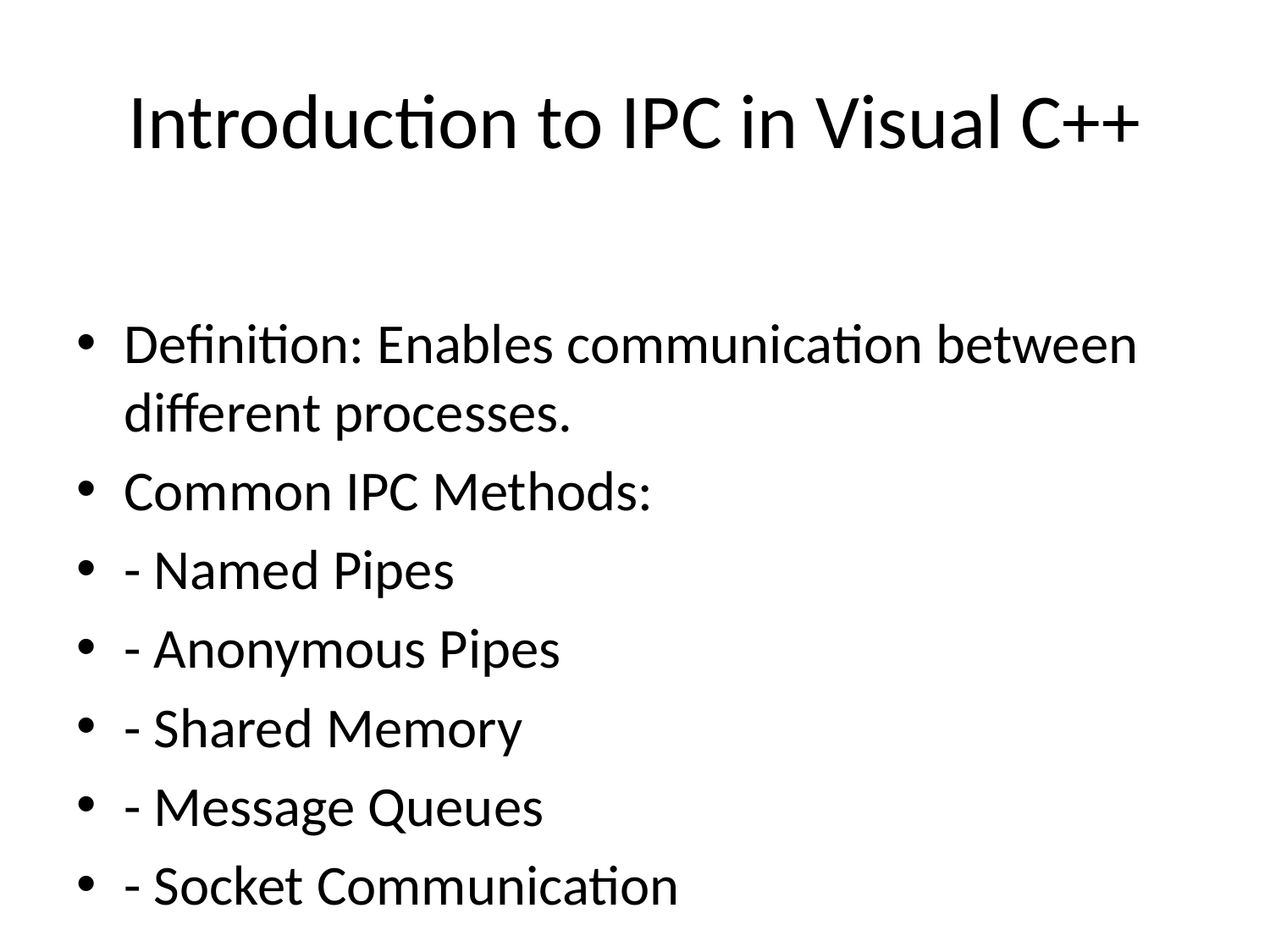

# Introduction to IPC in Visual C++

Definition: Enables communication between different processes.
Common IPC Methods:
- Named Pipes
- Anonymous Pipes
- Shared Memory
- Message Queues
- Socket Communication